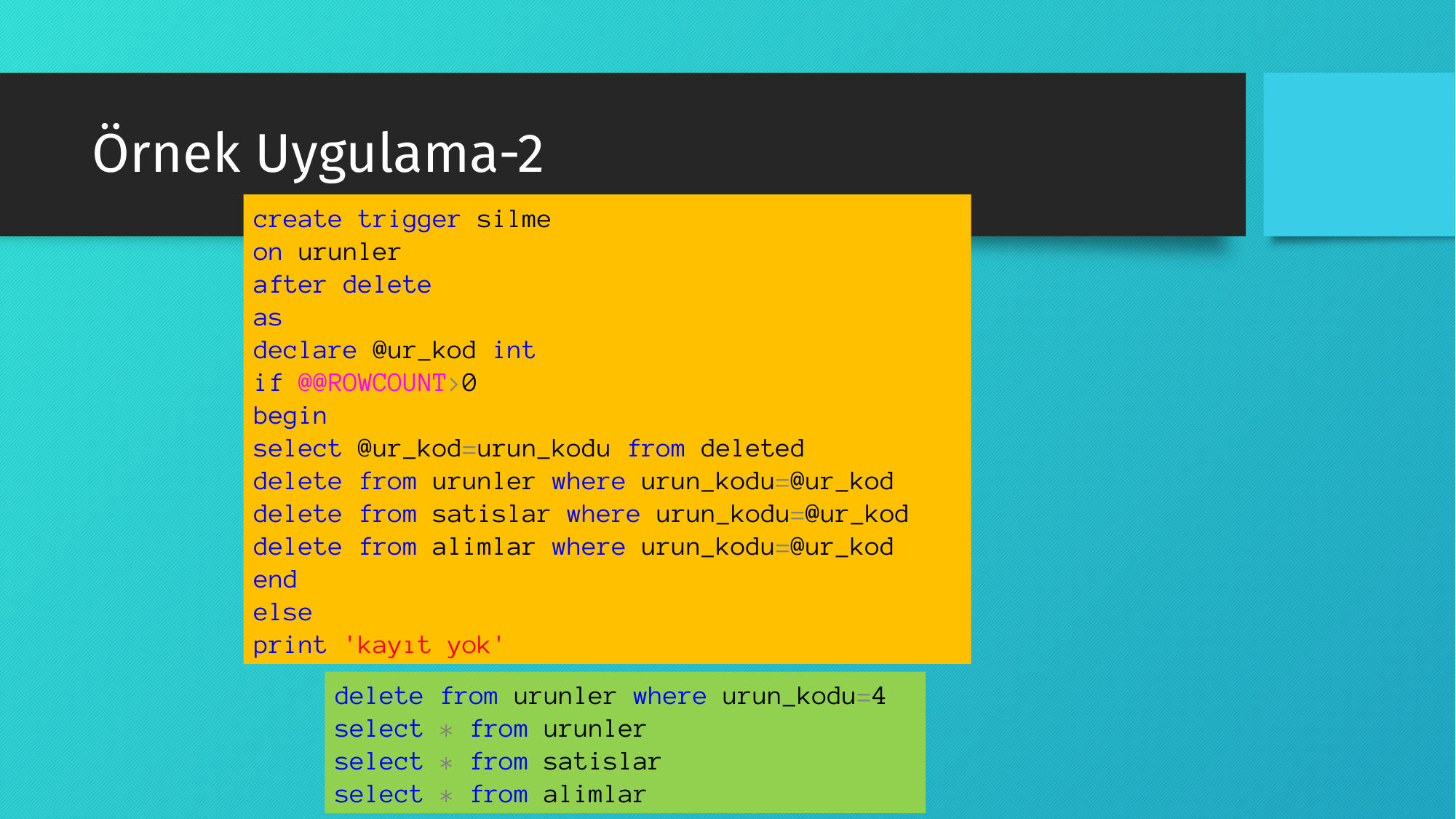

# Örnek Uygulama-2
create trigger silme
on urunler
after delete
as
declare @ur_kod int
if @@ROWCOUNT>0
begin
select @ur_kod=urun_kodu from deleted
delete from urunler where urun_kodu=@ur_kod
delete from satislar where urun_kodu=@ur_kod
delete from alimlar where urun_kodu=@ur_kod
end
else
print 'kayıt yok'
delete from urunler where urun_kodu=4
select * from urunler
select * from satislar
select * from alimlar